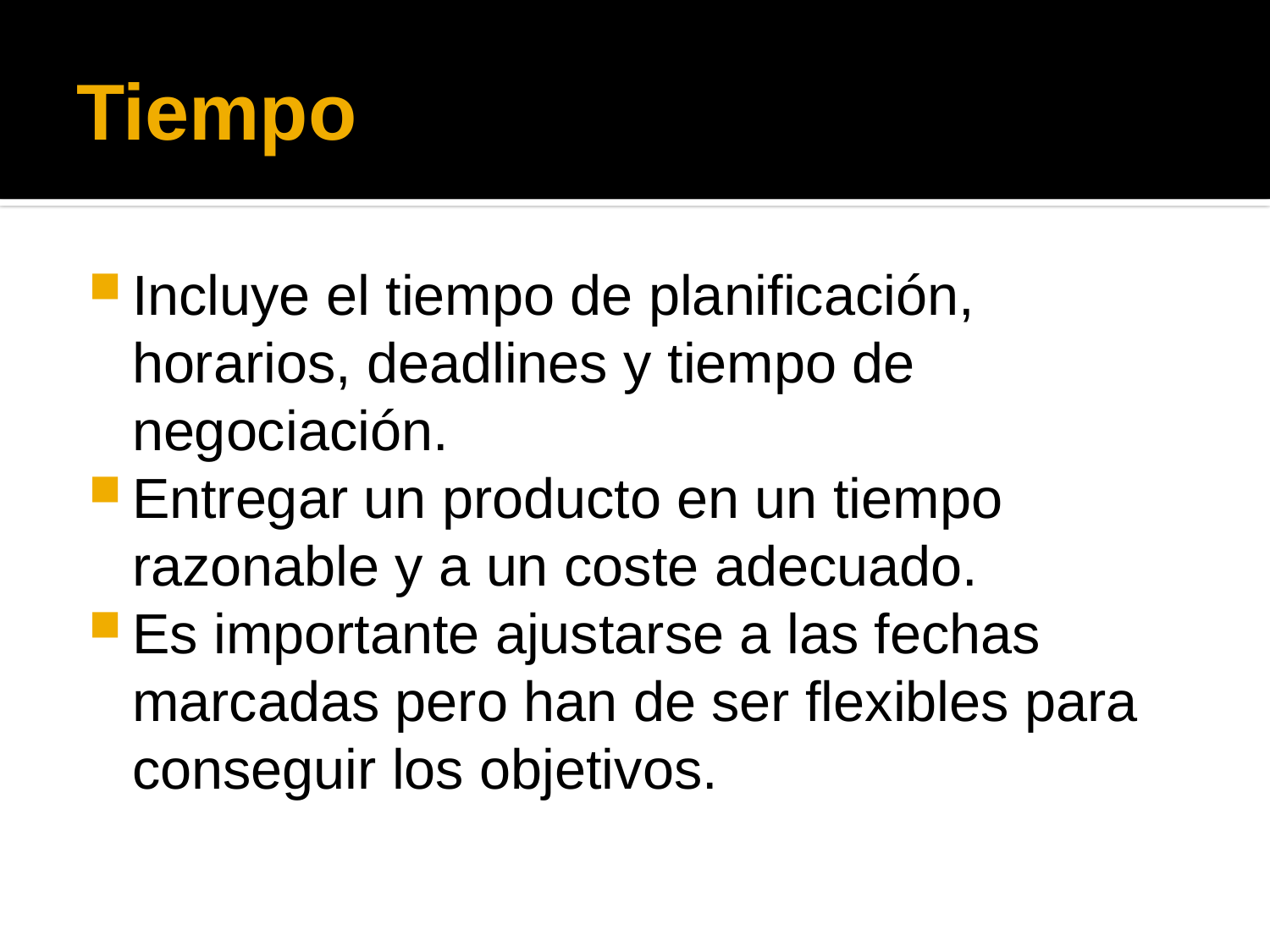

# Tiempo
Incluye el tiempo de planificación, horarios, deadlines y tiempo de negociación.
Entregar un producto en un tiempo razonable y a un coste adecuado.
Es importante ajustarse a las fechas marcadas pero han de ser flexibles para conseguir los objetivos.